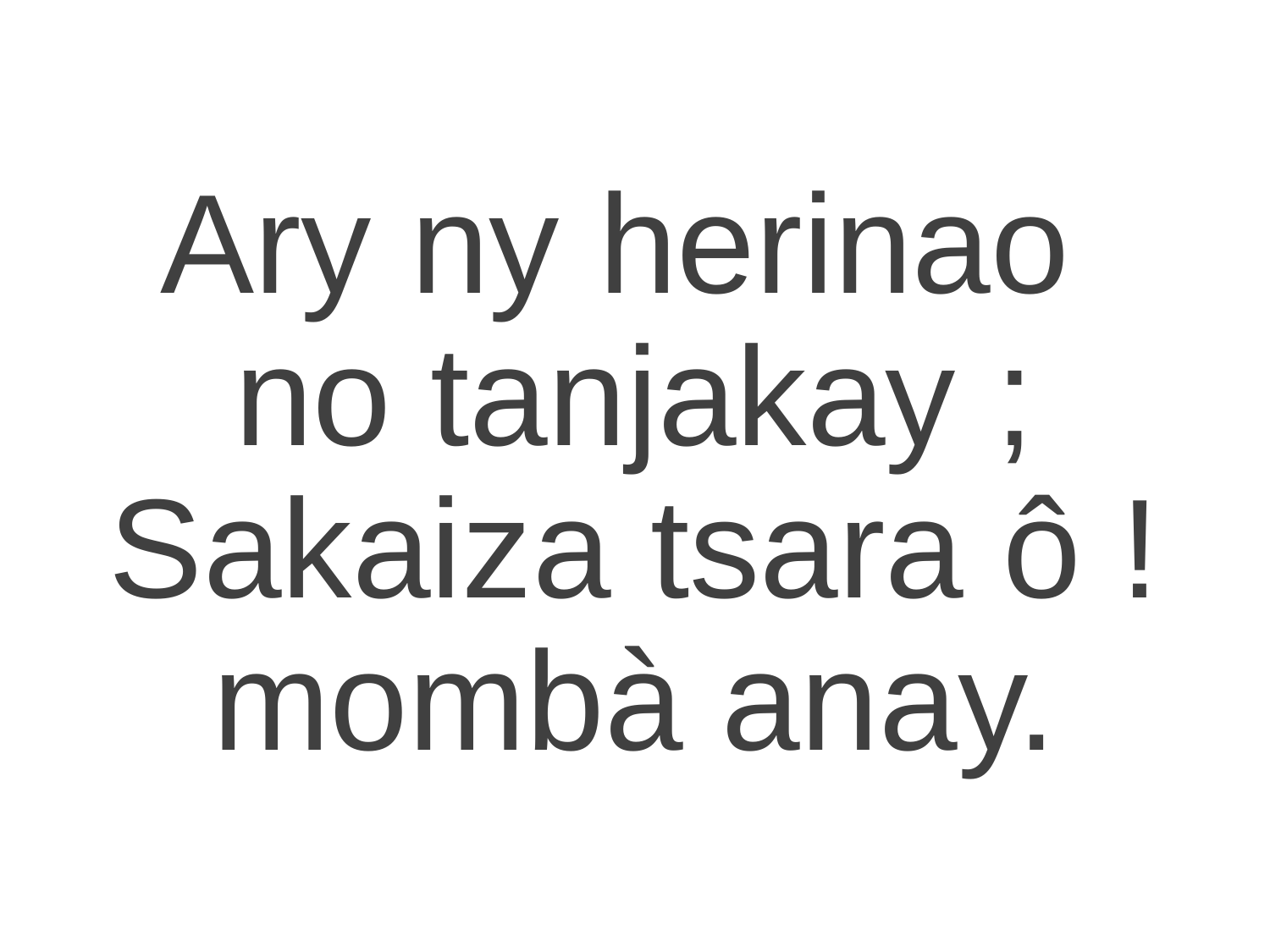

Ary ny herinao
no tanjakay ;
Sakaiza tsara ô ! mombà anay.